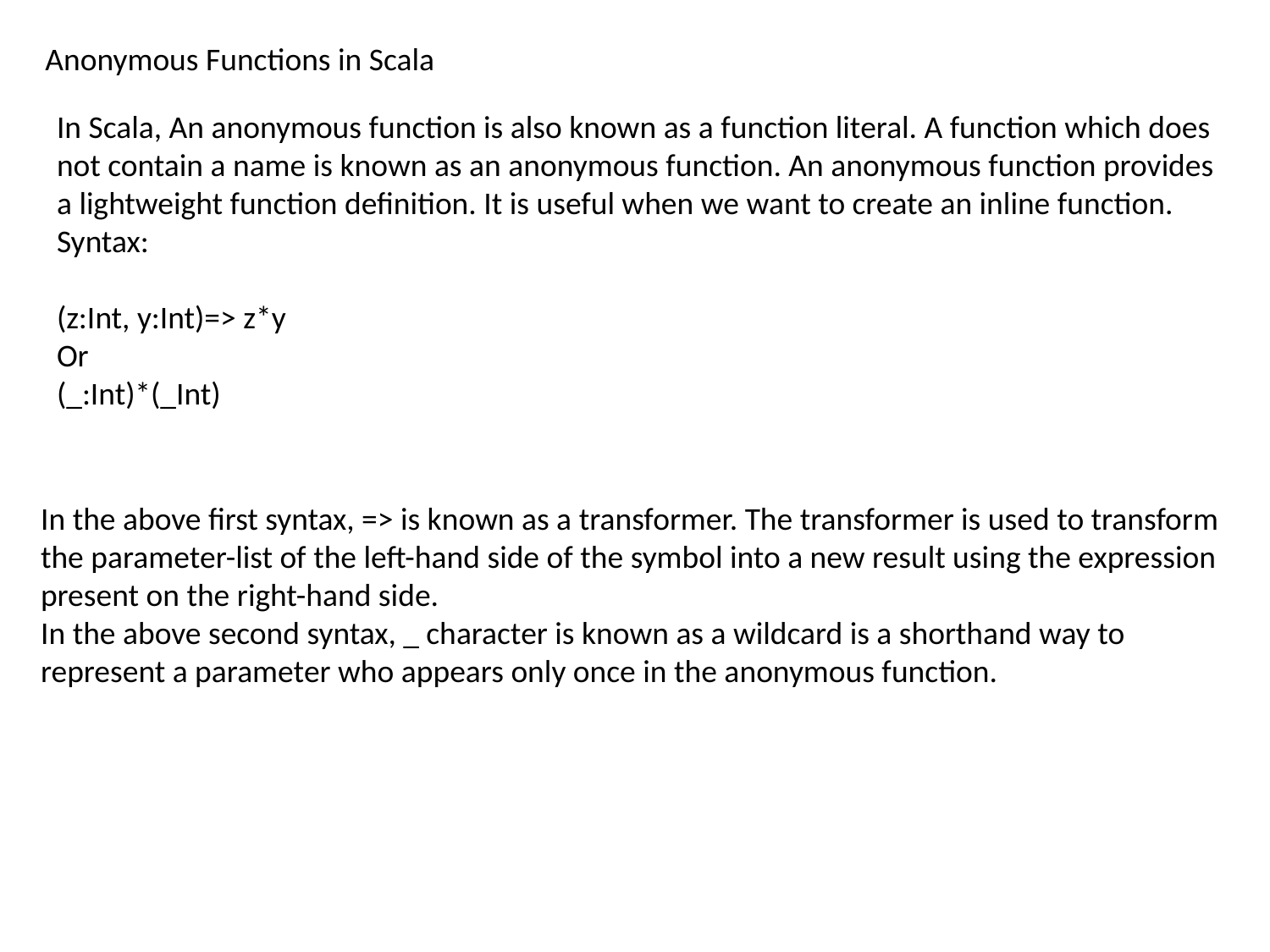

Anonymous Functions in Scala
In Scala, An anonymous function is also known as a function literal. A function which does not contain a name is known as an anonymous function. An anonymous function provides a lightweight function definition. It is useful when we want to create an inline function.
Syntax:

(z:Int, y:Int)=> z*y
Or
(_:Int)*(_Int)
In the above first syntax, => is known as a transformer. The transformer is used to transform the parameter-list of the left-hand side of the symbol into a new result using the expression present on the right-hand side.
In the above second syntax, _ character is known as a wildcard is a shorthand way to represent a parameter who appears only once in the anonymous function.